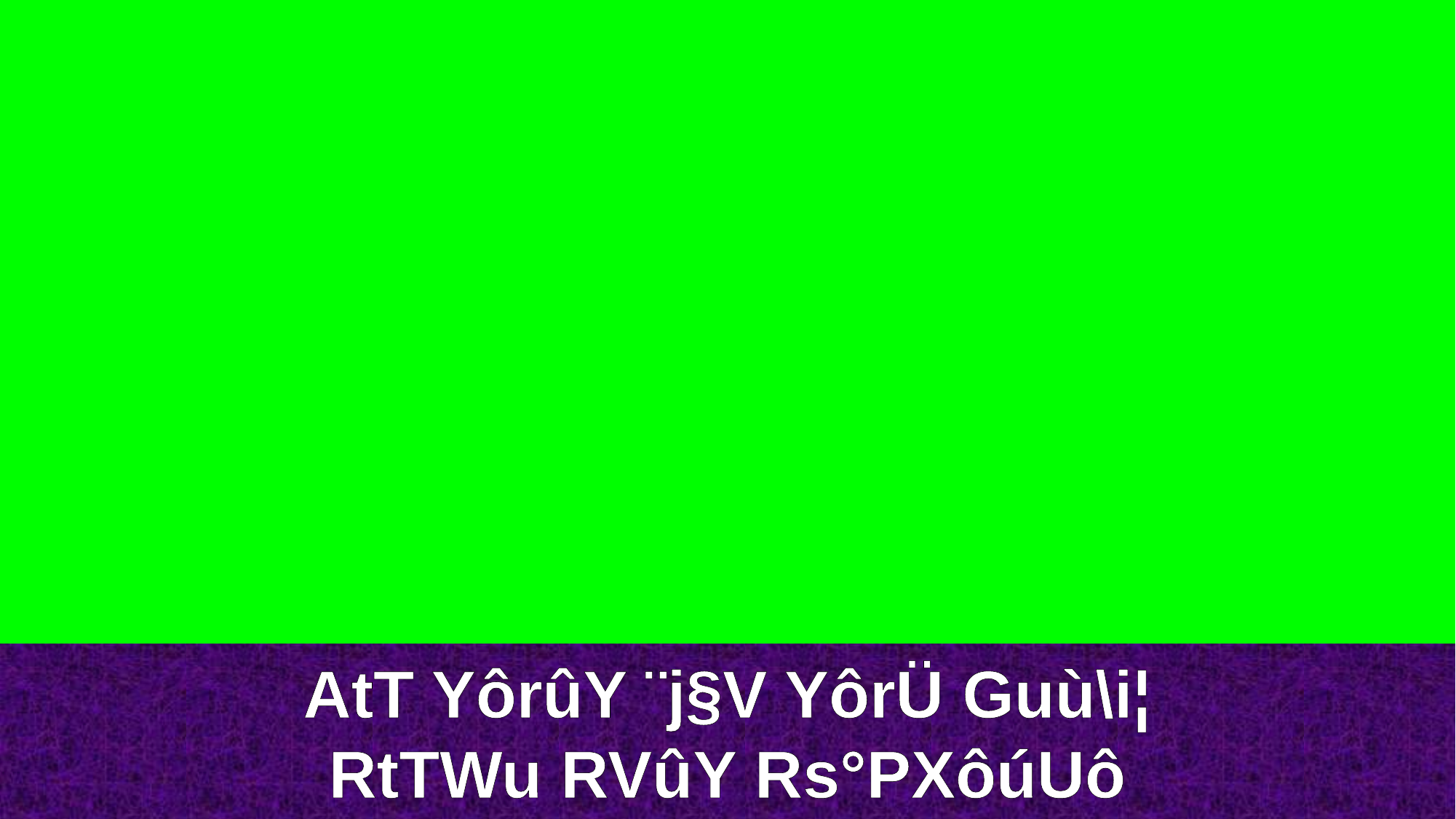

AtT YôrûY ¨j§V YôrÜ Guù\i¦
RtTWu RVûY Rs°PXôúUô